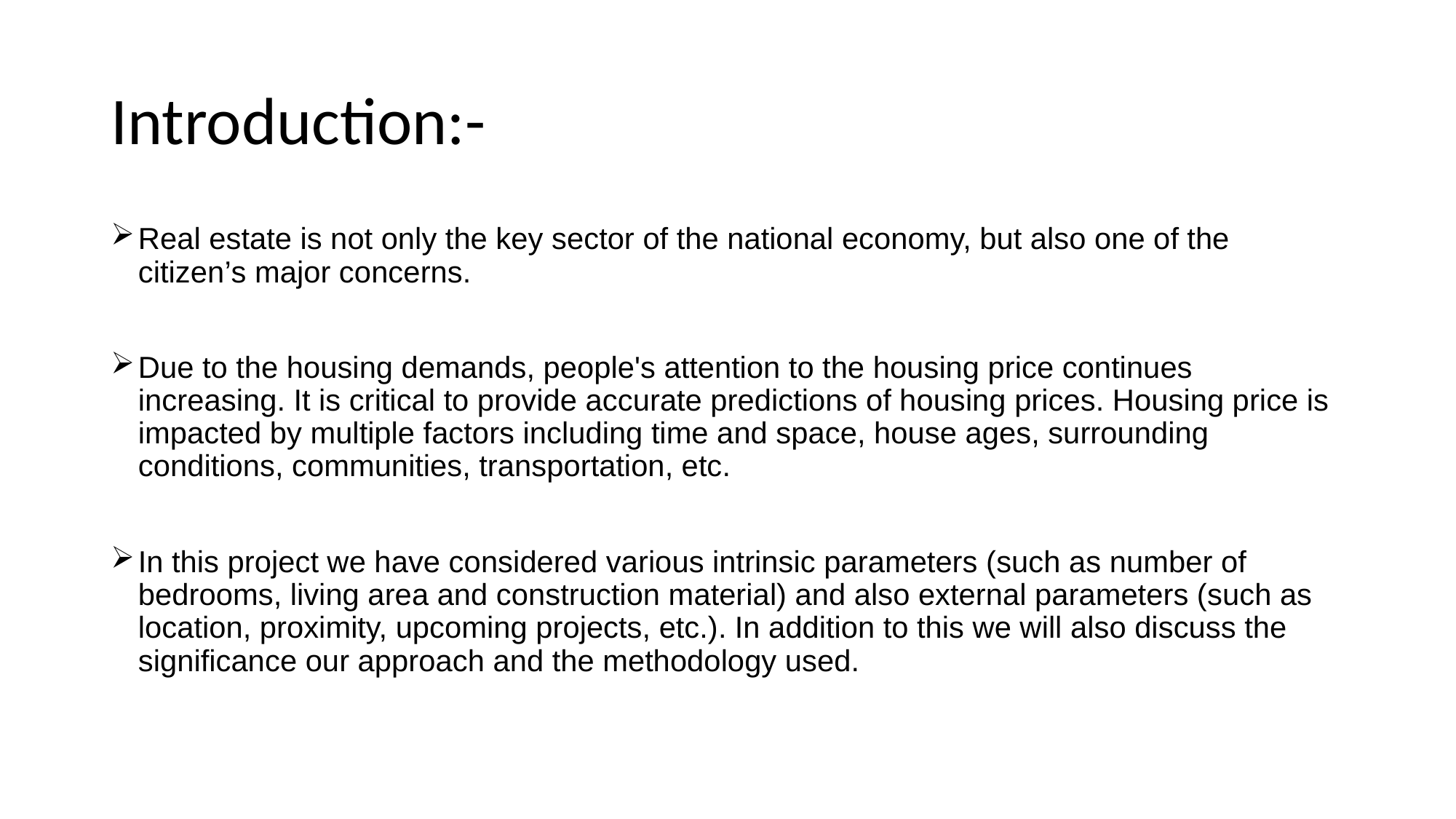

# Introduction:-
Real estate is not only the key sector of the national economy, but also one of the citizen’s major concerns.

Due to the housing demands, people's attention to the housing price continues increasing. It is critical to provide accurate predictions of housing prices. Housing price is impacted by multiple factors including time and space, house ages, surrounding conditions, communities, transportation, etc.

In this project we have considered various intrinsic parameters (such as number of bedrooms, living area and construction material) and also external parameters (such as location, proximity, upcoming projects, etc.). In addition to this we will also discuss the significance our approach and the methodology used.